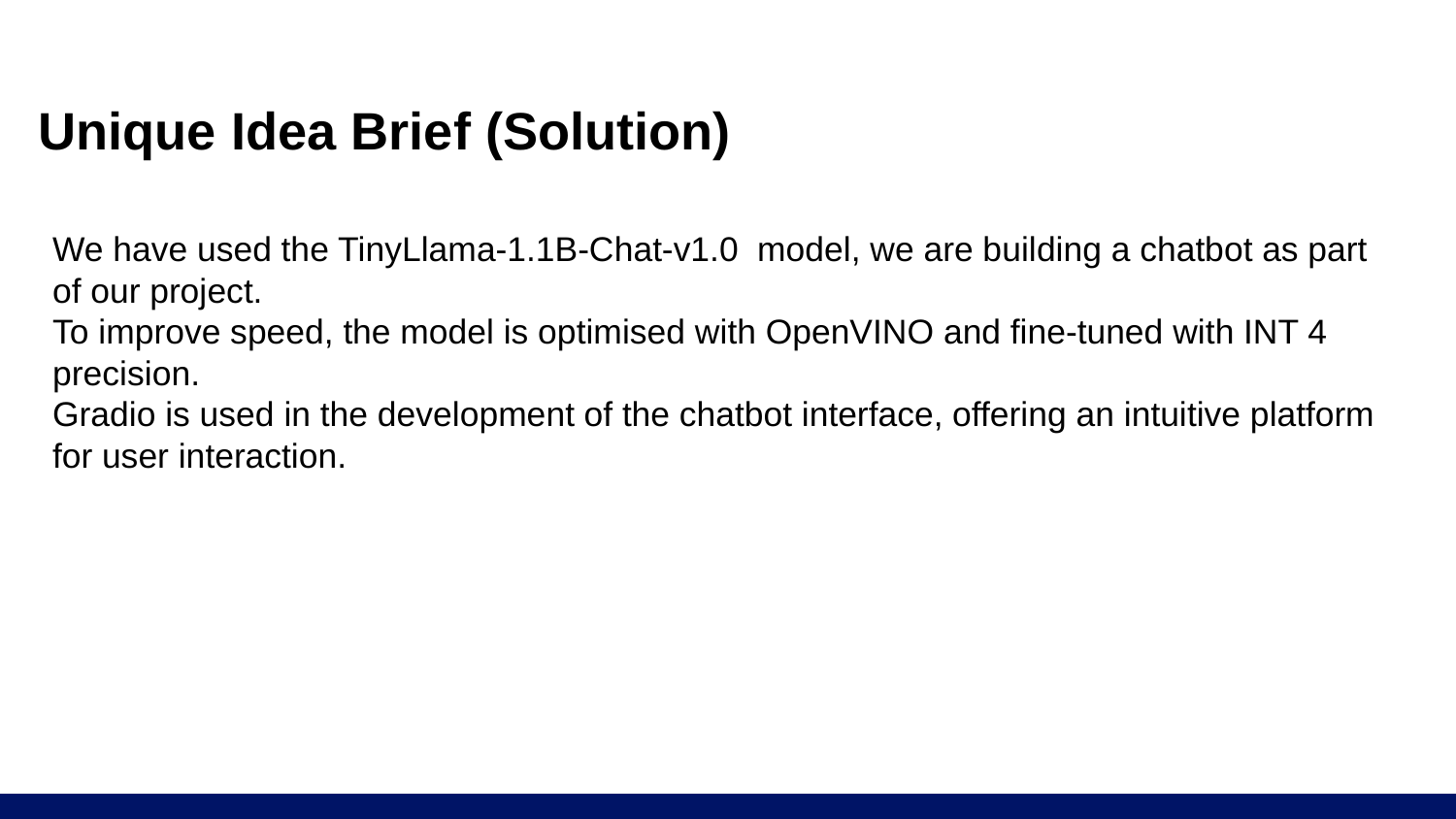

# Unique Idea Brief (Solution)
We have used the TinyLlama-1.1B-Chat-v1.0  model, we are building a chatbot as part of our project.
To improve speed, the model is optimised with OpenVINO and fine-tuned with INT 4 precision.
Gradio is used in the development of the chatbot interface, offering an intuitive platform for user interaction.